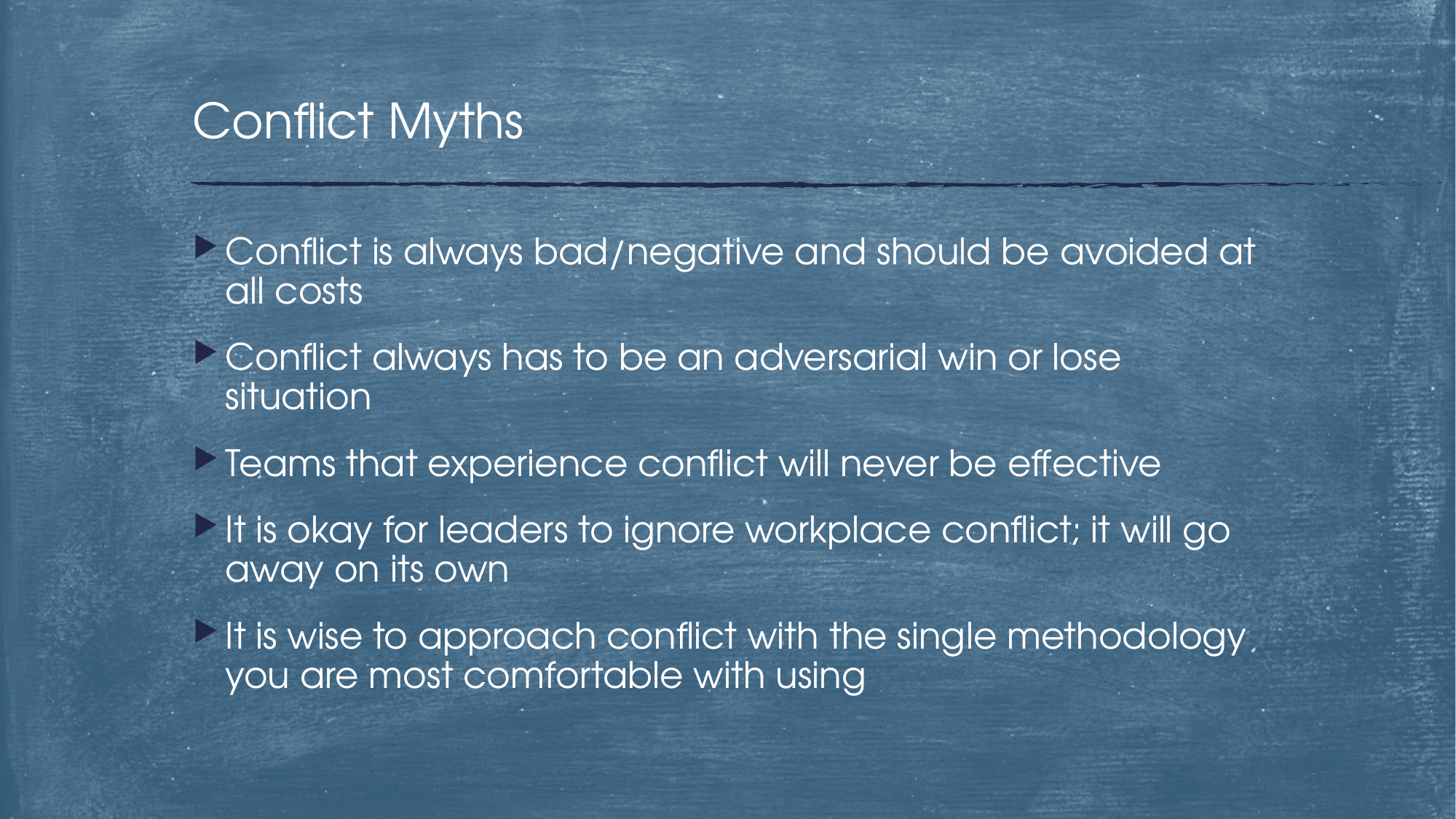

# Conflict Myths
Conflict is always bad/negative and should be avoided at all costs
Conflict always has to be an adversarial win or lose situation
Teams that experience conflict will never be effective
It is okay for leaders to ignore workplace conflict; it will go away on its own
It is wise to approach conflict with the single methodology you are most comfortable with using